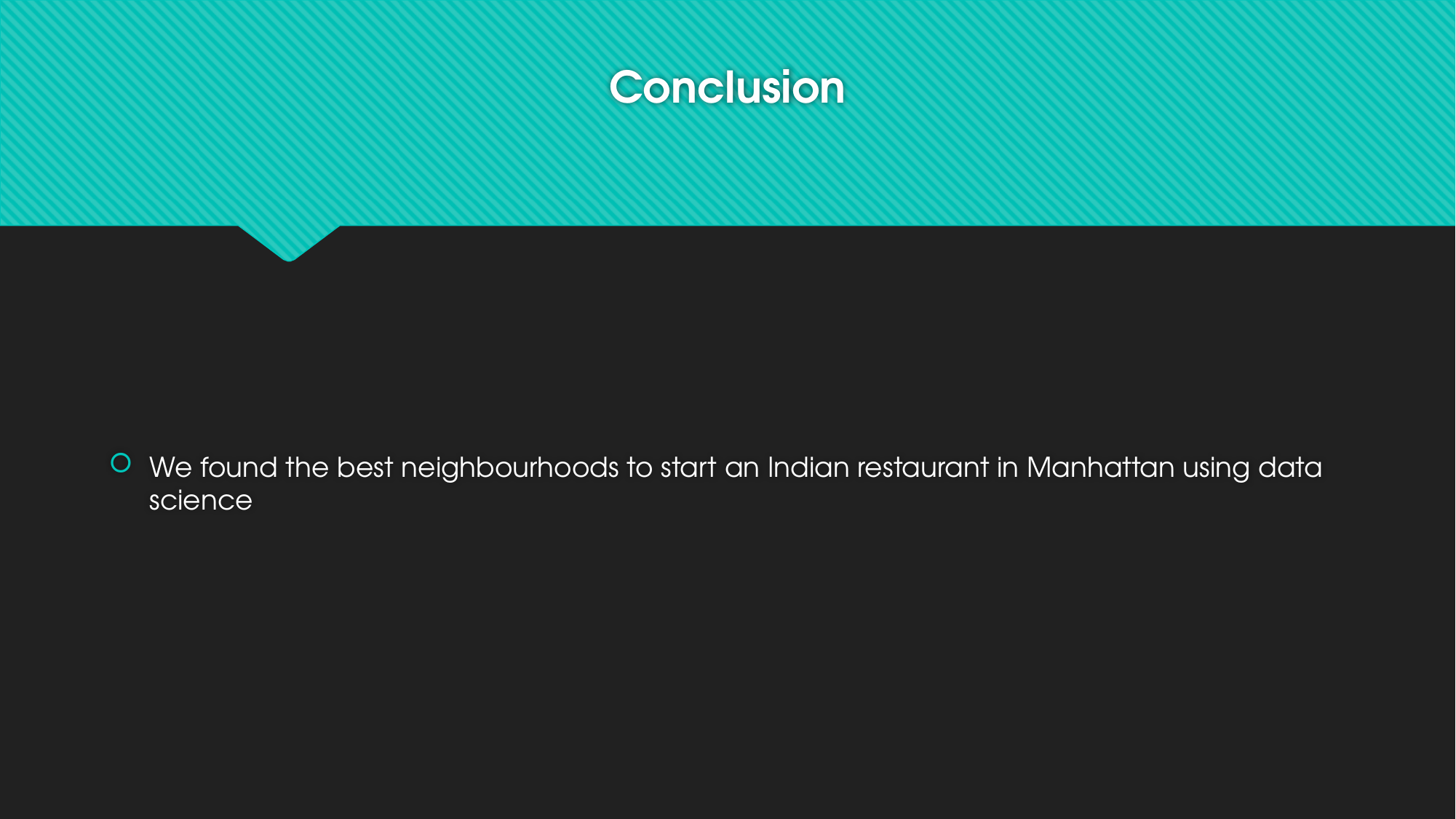

# Conclusion
We found the best neighbourhoods to start an Indian restaurant in Manhattan using data science